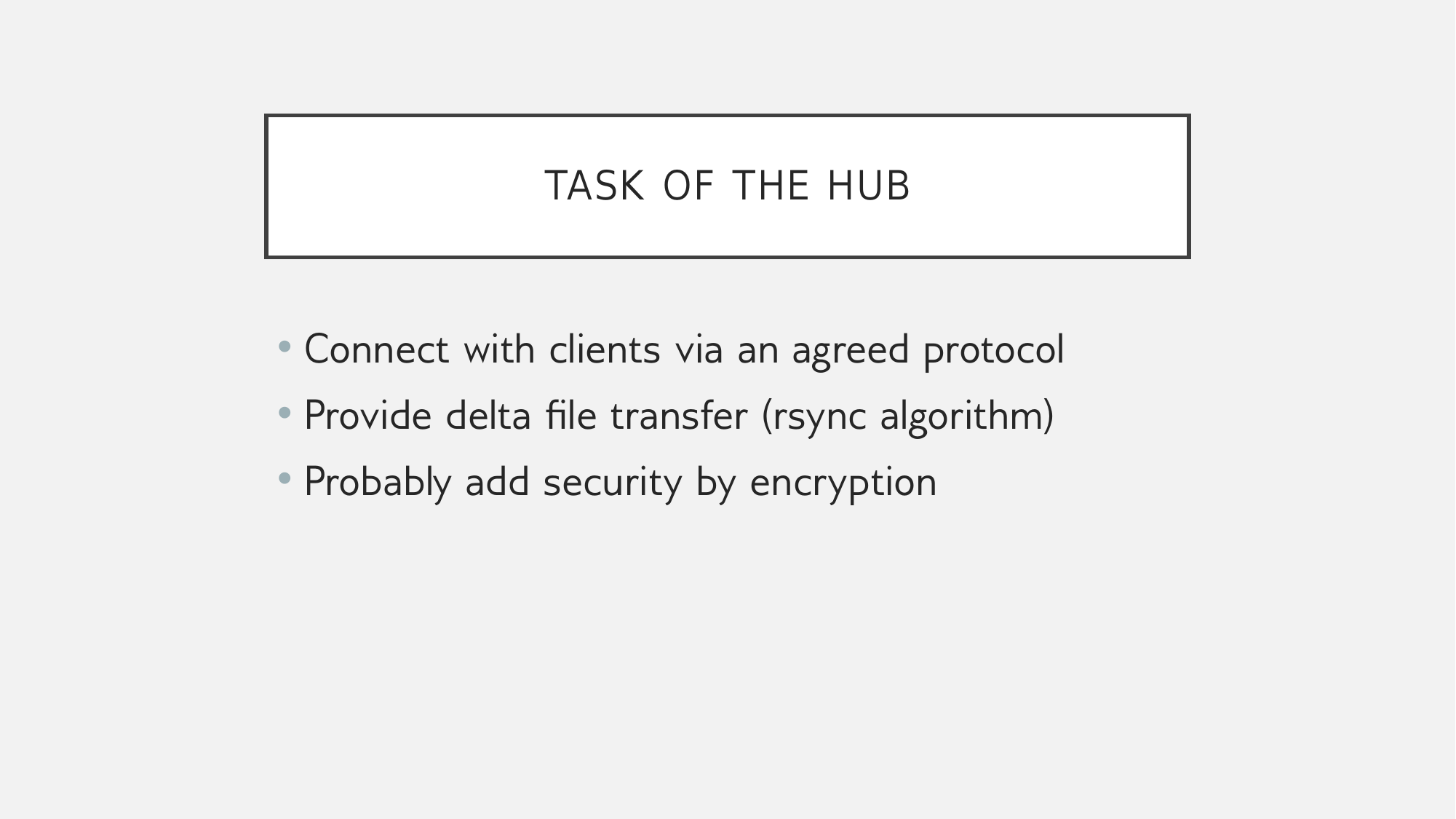

# Task of the Hub
Connect with clients via an agreed protocol
Provide delta file transfer (rsync algorithm)
Probably add security by encryption